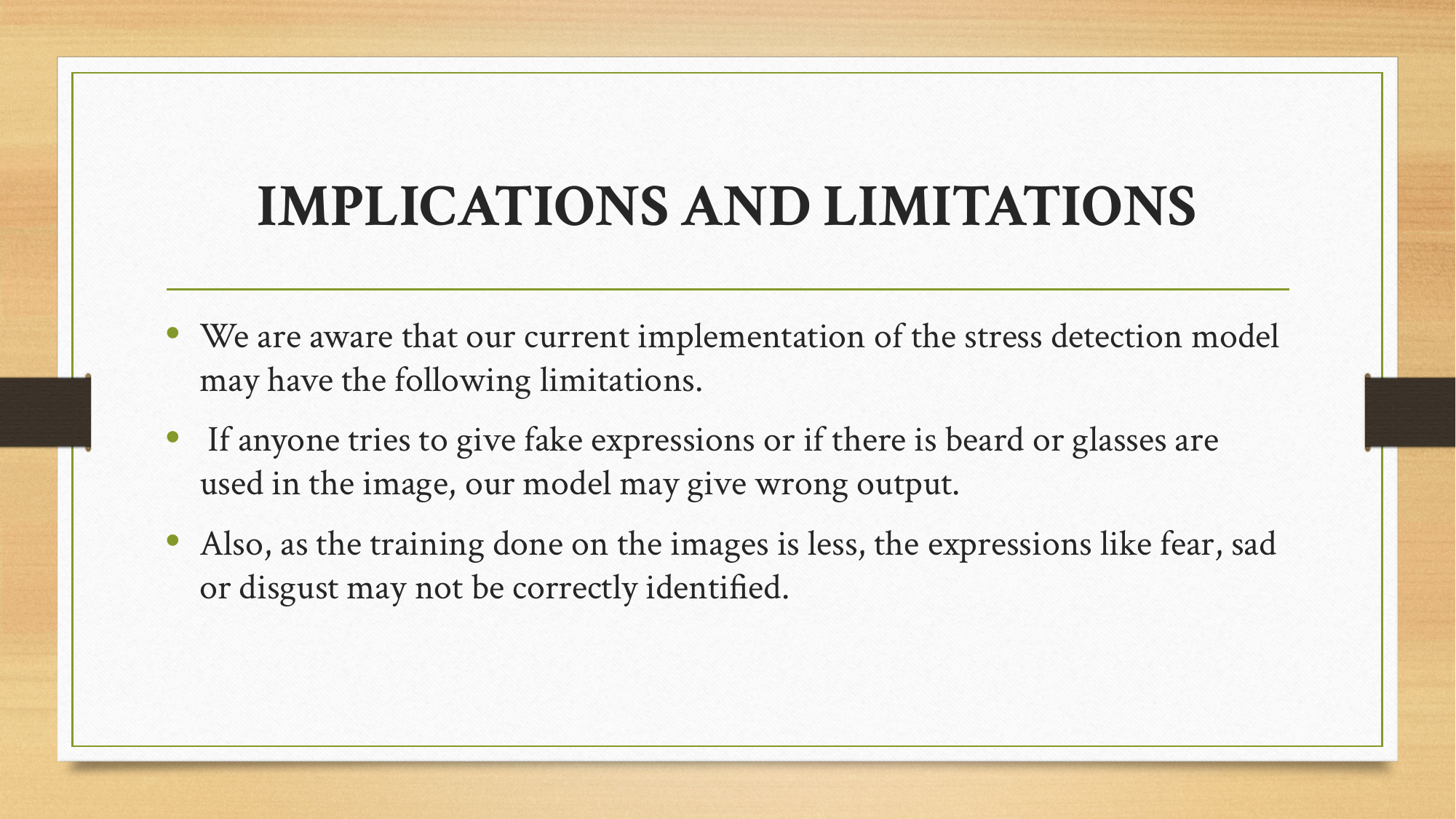

# IMPLICATIONS AND LIMITATIONS
We are aware that our current implementation of the stress detection model may have the following limitations.
 If anyone tries to give fake expressions or if there is beard or glasses are used in the image, our model may give wrong output.
Also, as the training done on the images is less, the expressions like fear, sad or disgust may not be correctly identified.